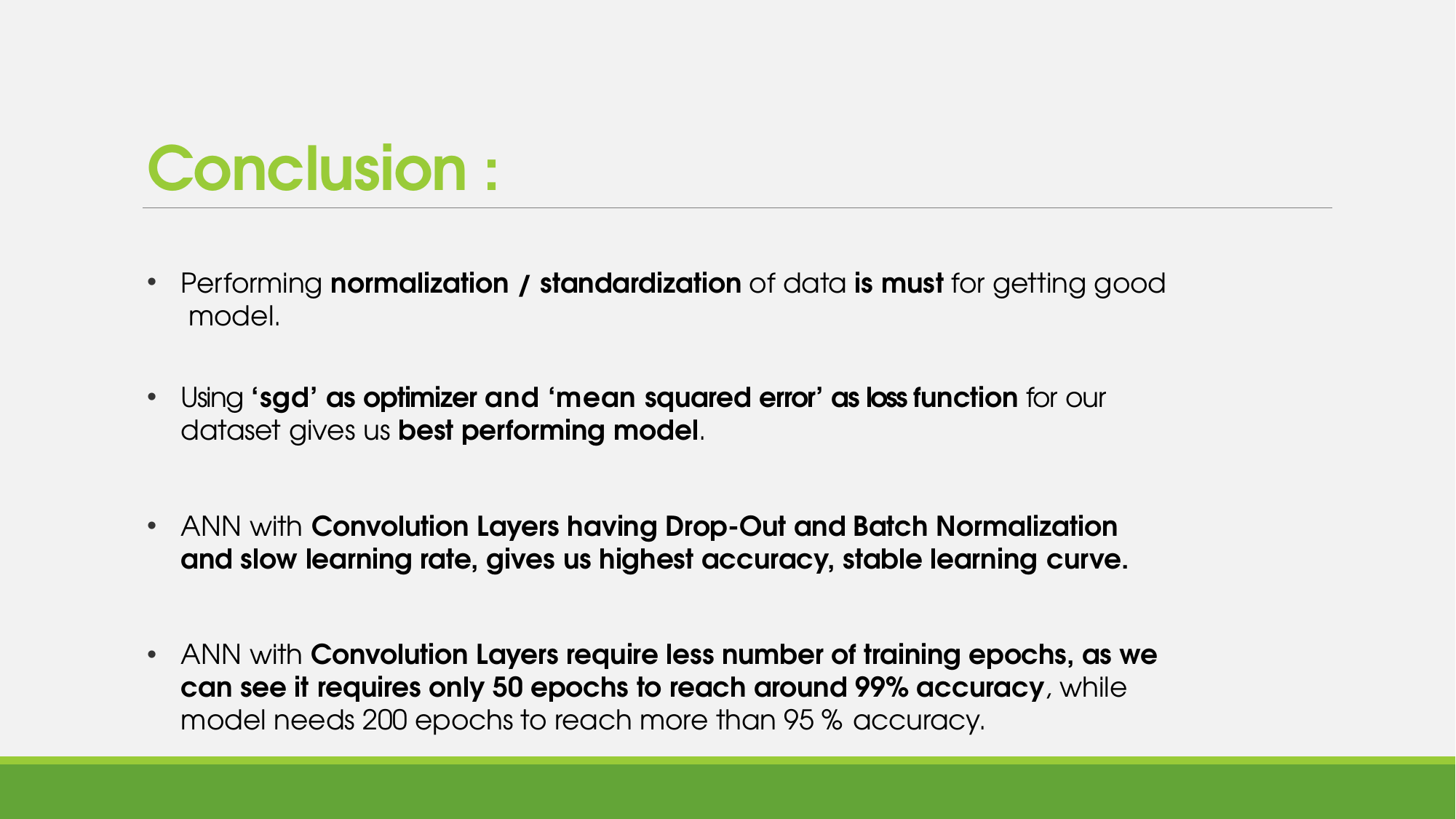

# Conclusion :
Performing normalization / standardization of data is must for getting good  model.

Using ‘sgd’ as optimizer and ‘mean squared error’ as loss function for our dataset gives us best performing model.

ANN with Convolution Layers having Drop-Out and Batch Normalization  and slow learning rate, gives us highest accuracy, stable learning curve.

ANN with Convolution Layers require less number of training epochs, as we  can see it requires only 50 epochs to reach around 99% accuracy, while  model needs 200 epochs to reach more than 95 % accuracy.